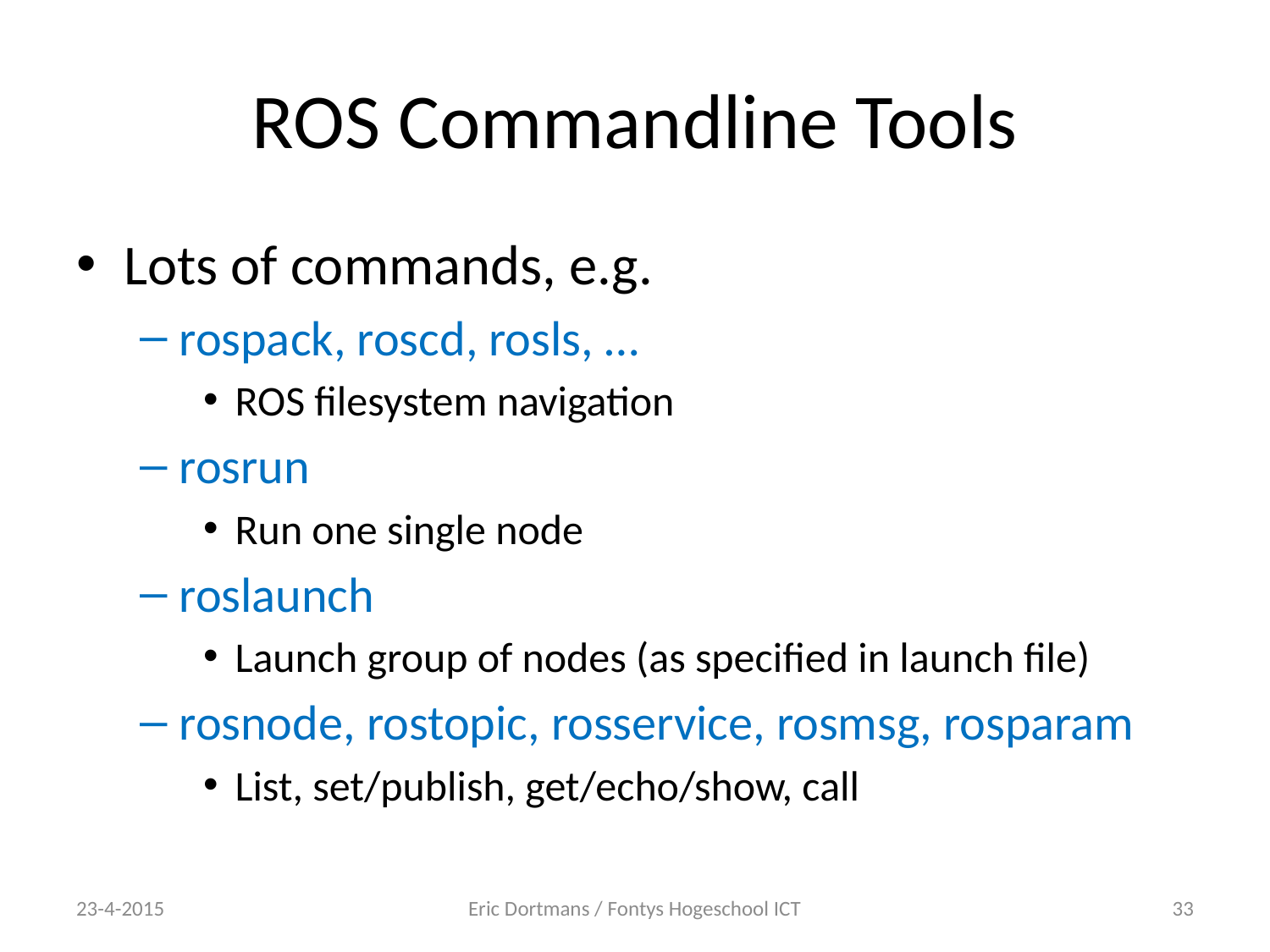

# ROS Commandline Tools
Lots of commands, e.g.
rospack, roscd, rosls, …
ROS filesystem navigation
rosrun
Run one single node
roslaunch
Launch group of nodes (as specified in launch file)
rosnode, rostopic, rosservice, rosmsg, rosparam
List, set/publish, get/echo/show, call
23-4-2015
Eric Dortmans / Fontys Hogeschool ICT
33